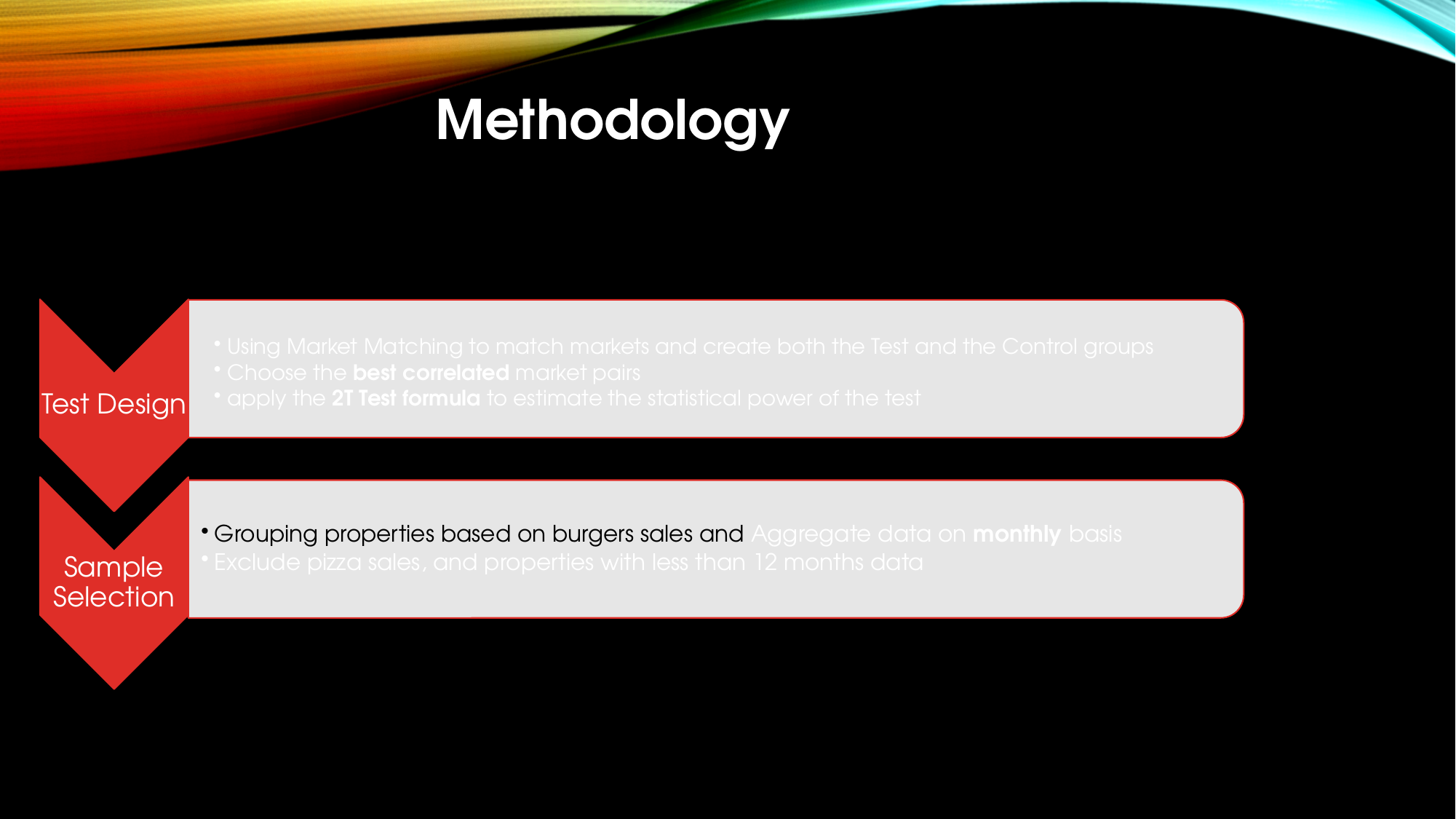

Methodology
Test Design

Using Market Matching to match markets and create both the Test and the Control groups
Choose the best correlated market pairs
apply the 2T Test formula to estimate the statistical power of the test

Sample Selection
Grouping properties based on burgers sales and Aggregate data on monthly basis
Exclude pizza sales, and properties with less than 12 months data